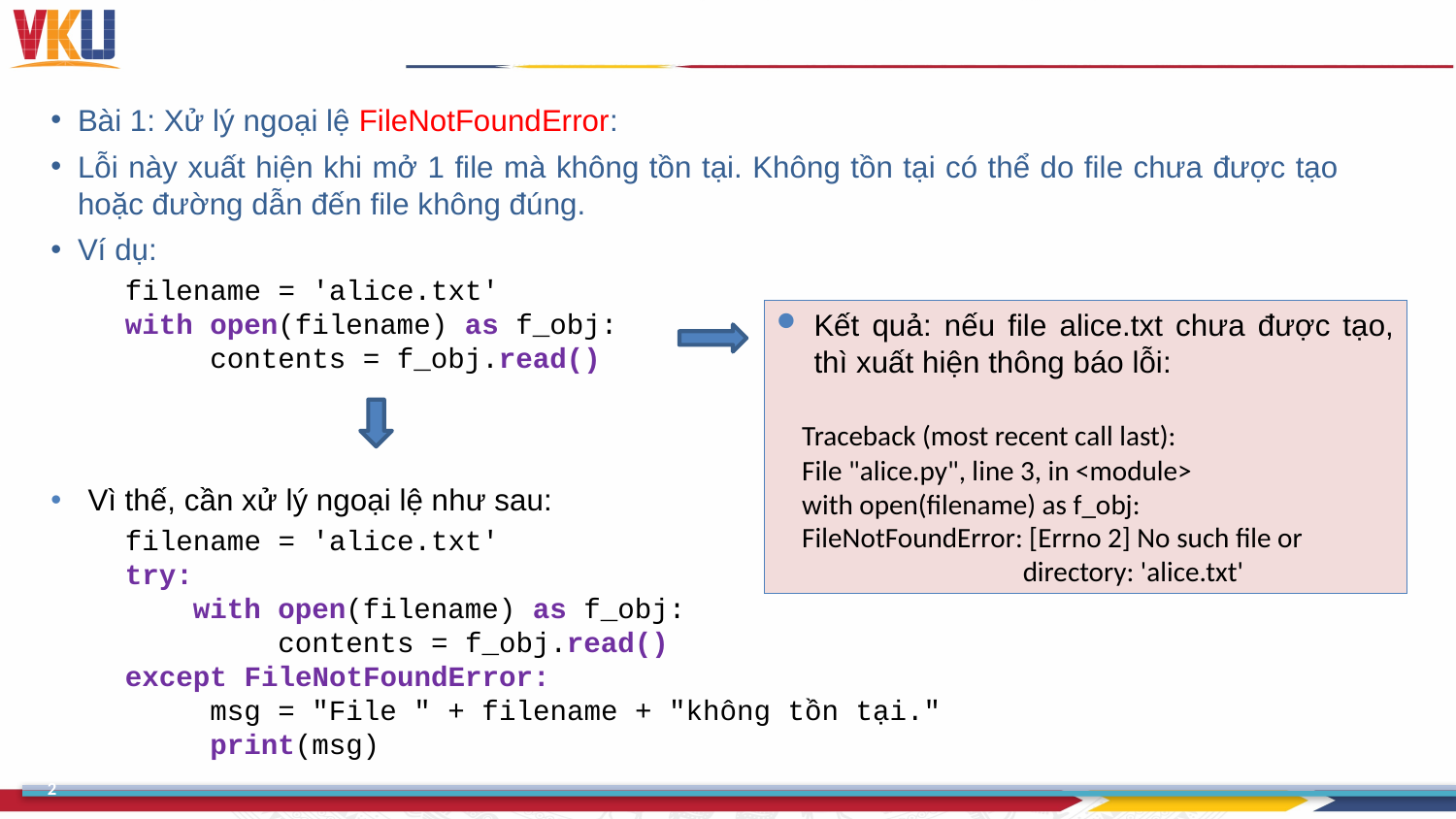

Bài 1: Xử lý ngoại lệ FileNotFoundError:
Lỗi này xuất hiện khi mở 1 file mà không tồn tại. Không tồn tại có thể do file chưa được tạo hoặc đường dẫn đến file không đúng.
Ví dụ:
filename = 'alice.txt'
with open(filename) as f_obj:
     contents = f_obj.read()

Vì thế, cần xử lý ngoại lệ như sau:
filename = 'alice.txt'
try:
    with open(filename) as f_obj:
         contents = f_obj.read()
except FileNotFoundError:
     msg = "File " + filename + "không tồn tại."
     print(msg)
Kết quả: nếu file alice.txt chưa được tạo, thì xuất hiện thông báo lỗi:

    Traceback (most recent call last):
    File "alice.py", line 3, in <module>
    with open(filename) as f_obj:
    FileNotFoundError: [Errno 2] No such file or
                                       directory: 'alice.txt'

2